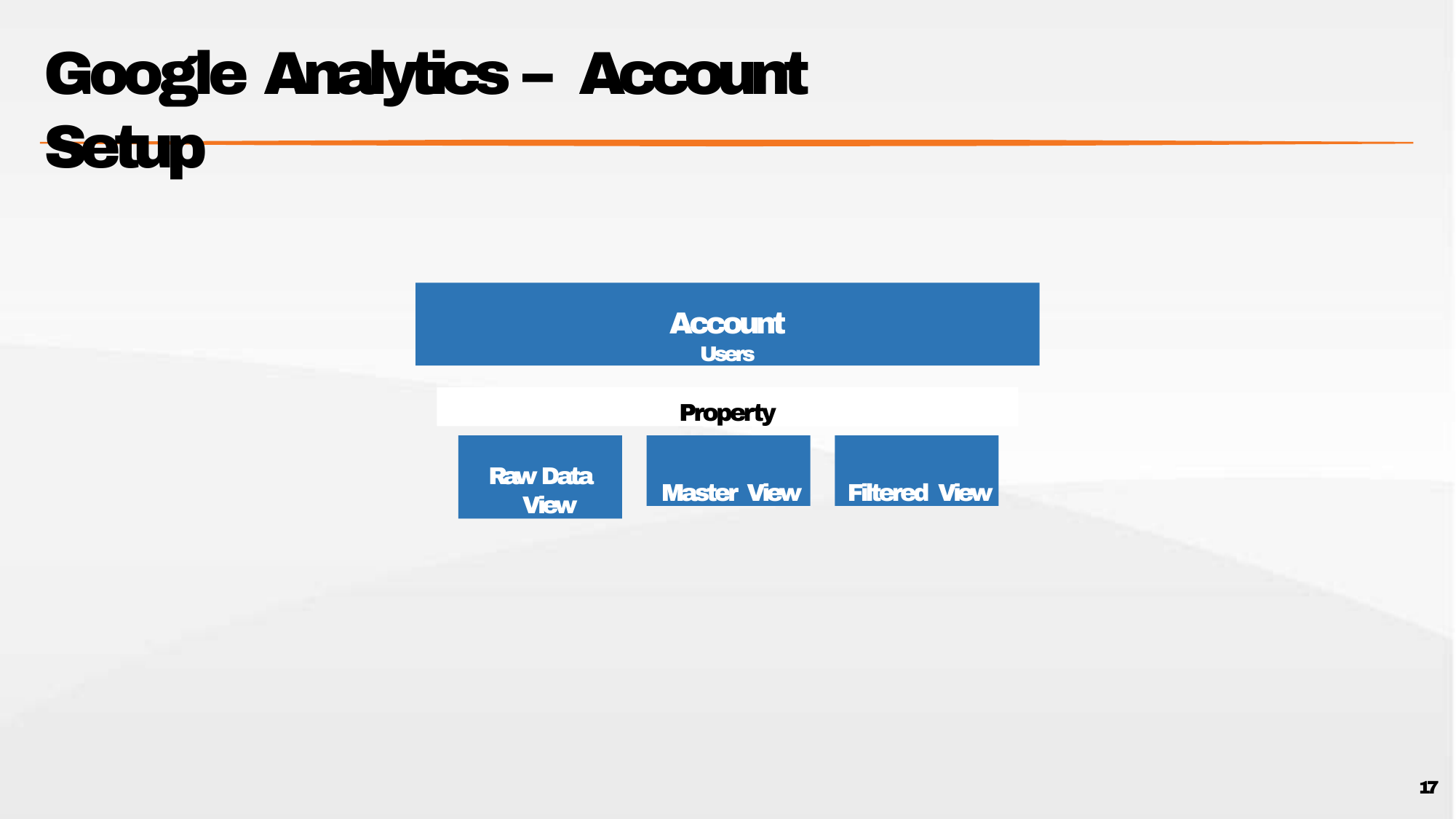

# Google Analytics – Account Setup

Account
Users
Property
Raw Data  View

Master View

Filtered View
17